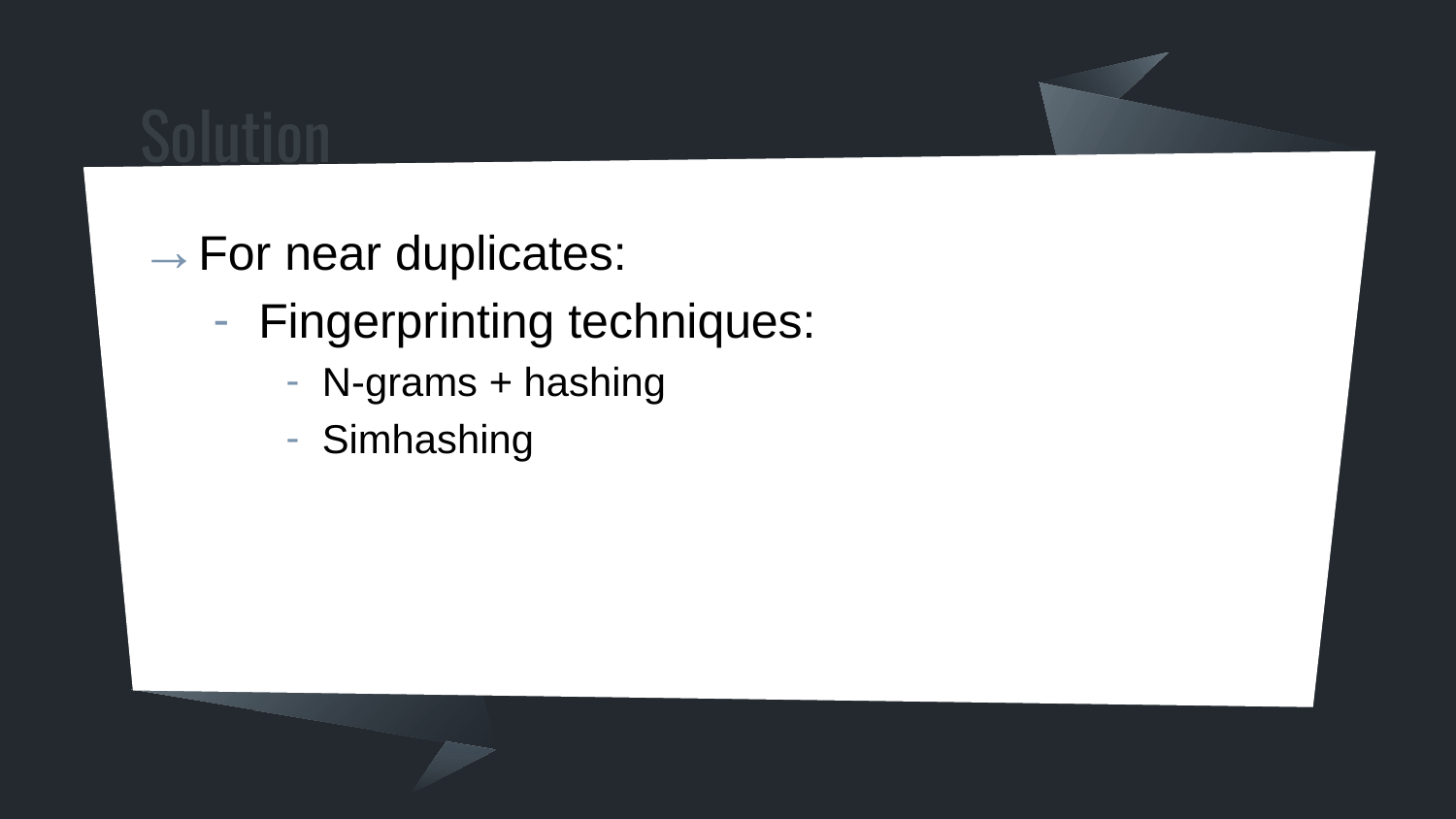

Solution
For near duplicates:
Fingerprinting techniques:
N-grams + hashing
Simhashing